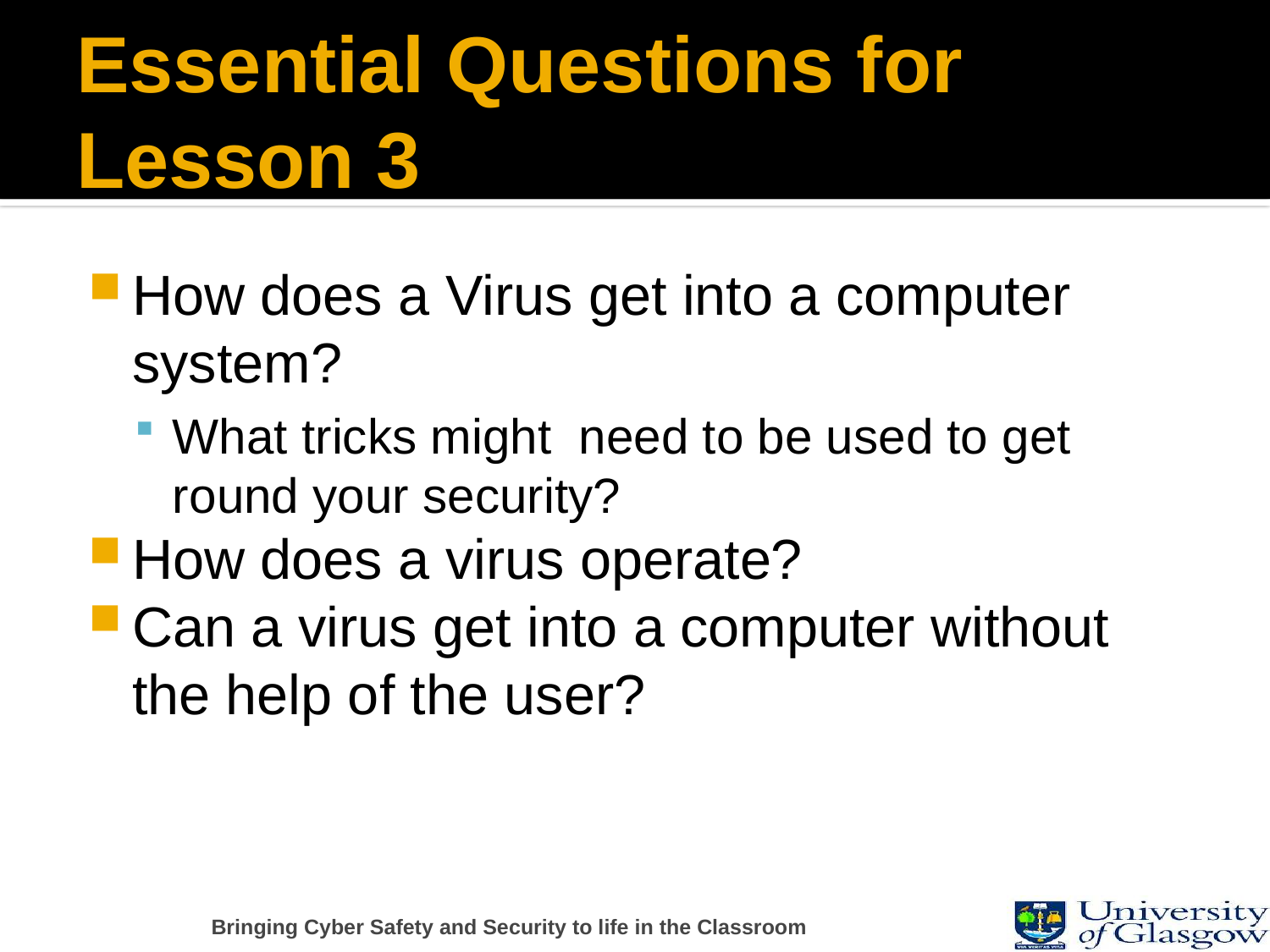

# Essential Questions for Lesson 3
How does a Virus get into a computer system?
What tricks might  need to be used to get round your security?
How does a virus operate?
Can a virus get into a computer without the help of the user?

Bringing Cyber Safety and Security to life in the Classroom